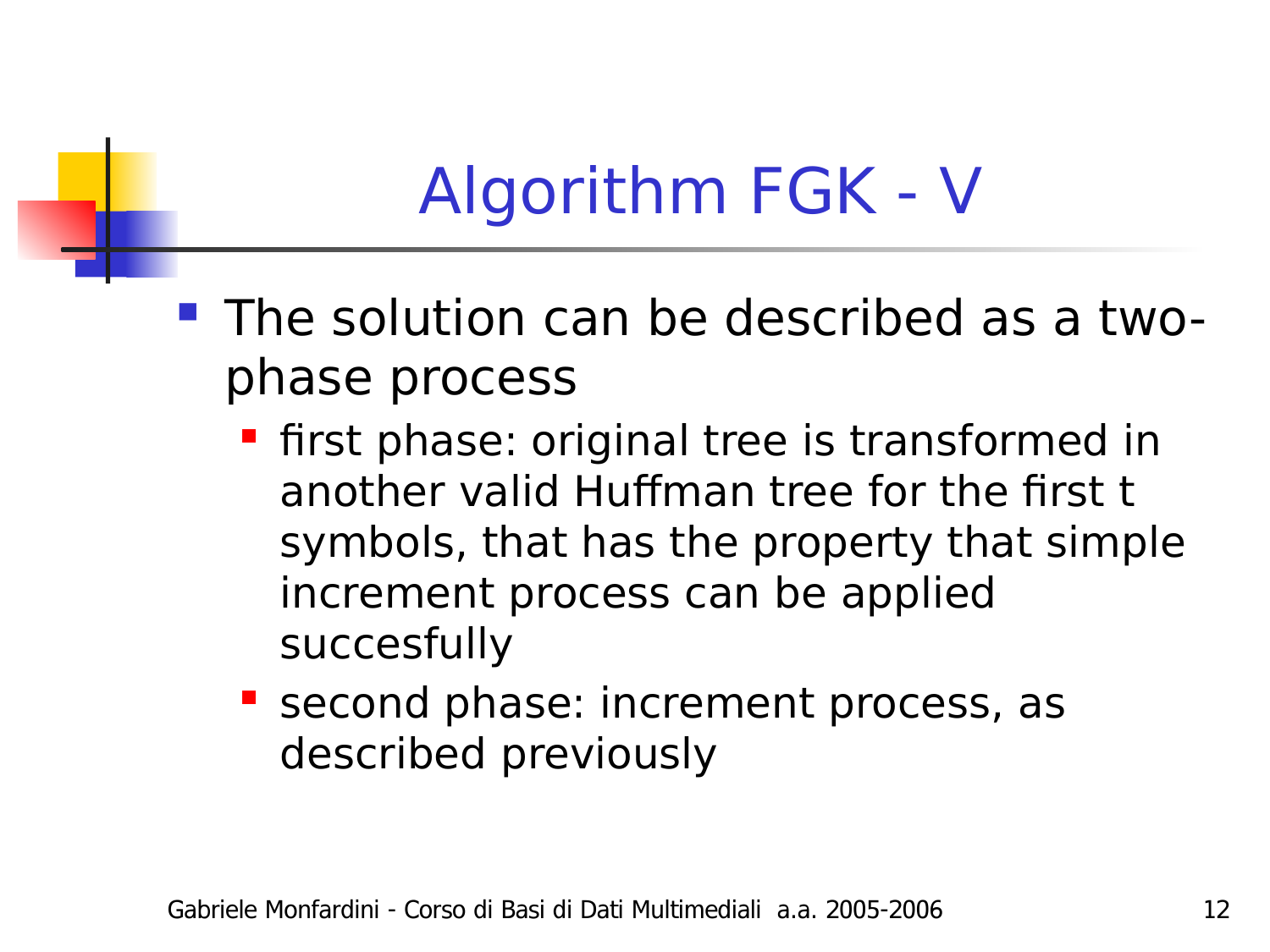

# Algorithm FGK - V
The solution can be described as a two-phase process
first phase: original tree is transformed in another valid Huffman tree for the first t symbols, that has the property that simple increment process can be applied succesfully
second phase: increment process, as described previously
Gabriele Monfardini - Corso di Basi di Dati Multimediali  a.a. 2005-2006
12